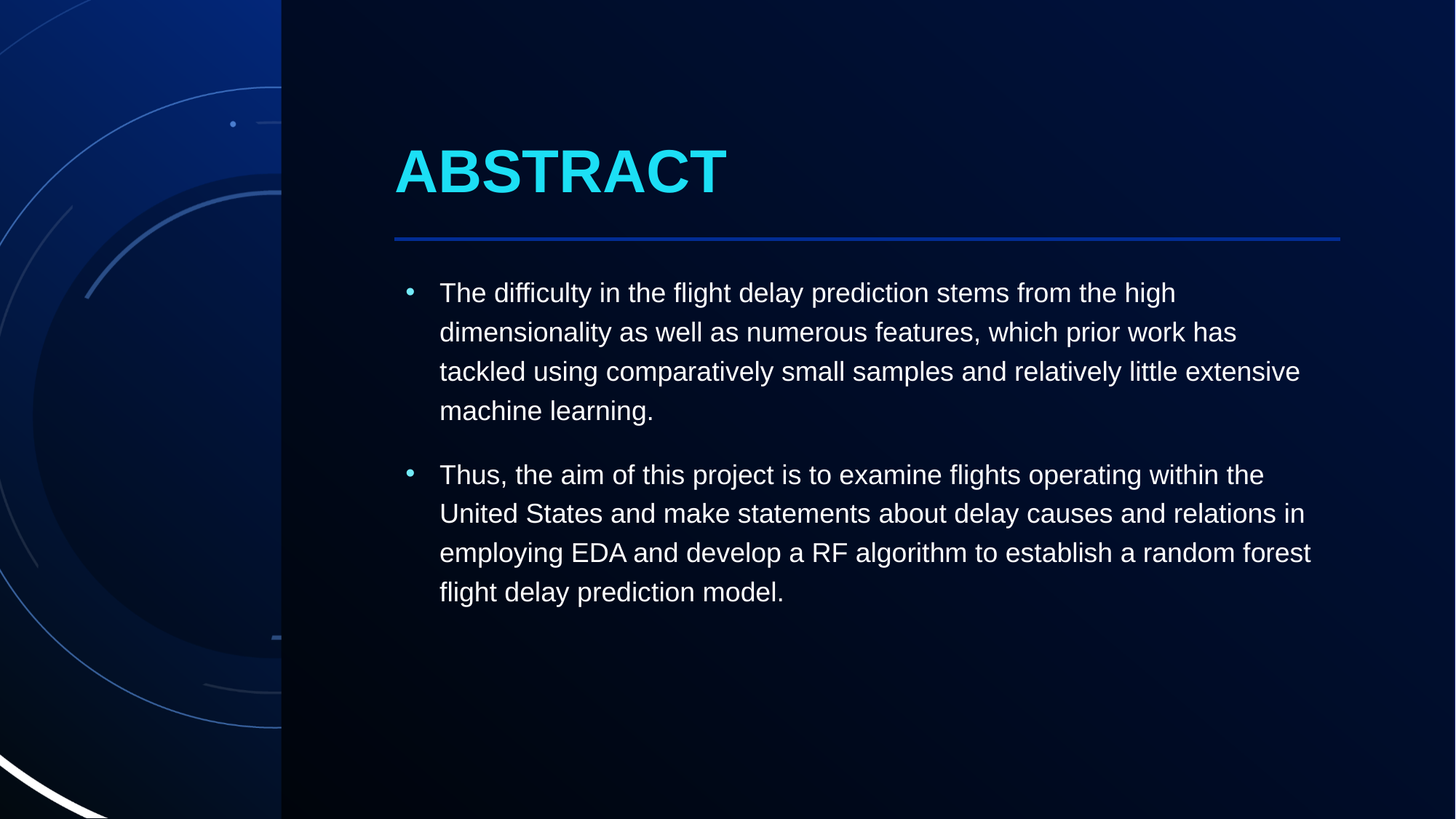

# abstract
The difficulty in the flight delay prediction stems from the high dimensionality as well as numerous features, which prior work has tackled using comparatively small samples and relatively little extensive machine learning.
Thus, the aim of this project is to examine flights operating within the United States and make statements about delay causes and relations in employing EDA and develop a RF algorithm to establish a random forest flight delay prediction model.